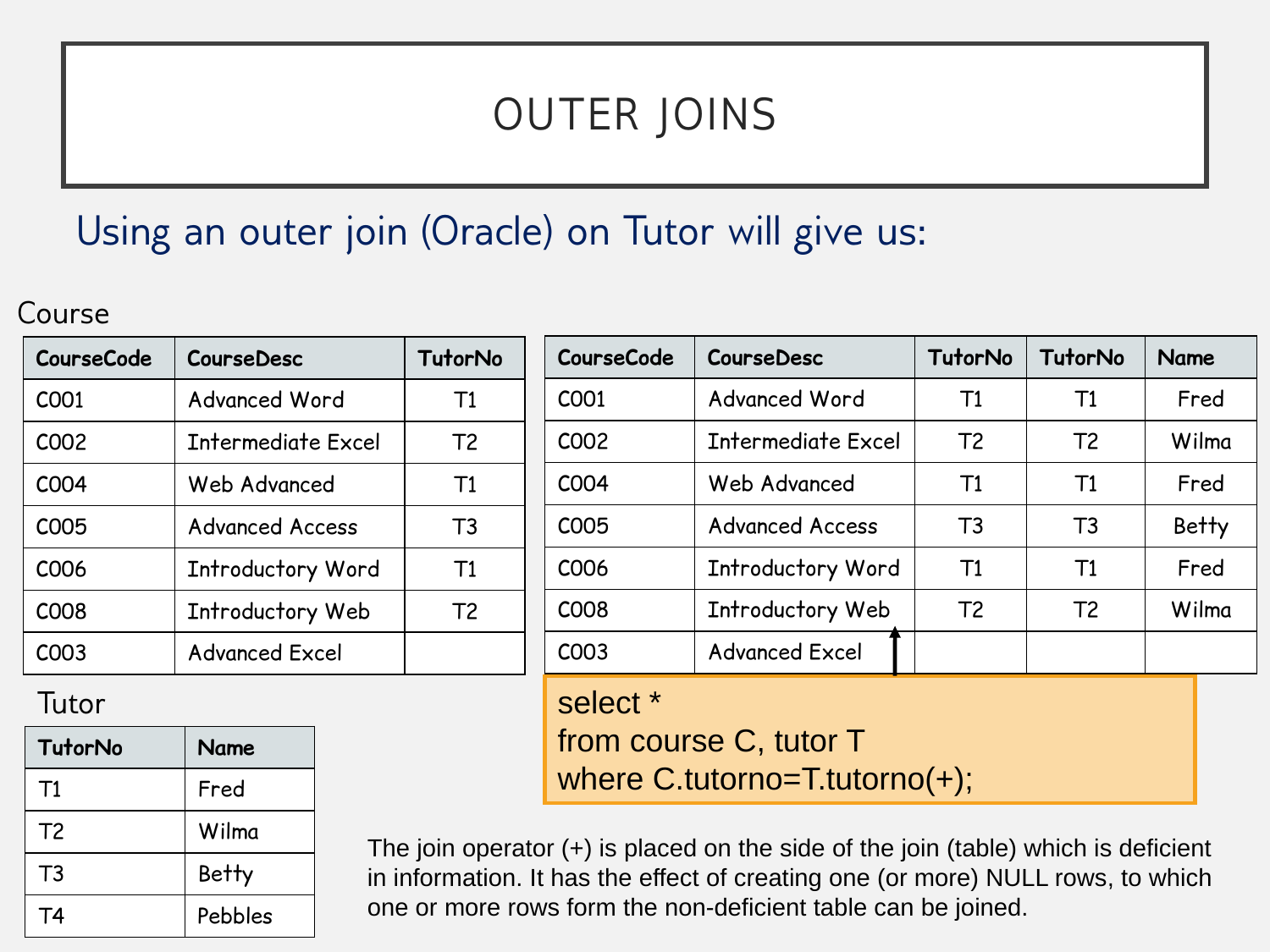

# Outer Joins
Using an outer join (Oracle) on Tutor will give us:
Course
| CourseCode | CourseDesc | TutorNo | TutorNo | Name |
| --- | --- | --- | --- | --- |
| C001 | Advanced Word | T1 | T1 | Fred |
| C002 | Intermediate Excel | T2 | T2 | Wilma |
| C004 | Web Advanced | T1 | T1 | Fred |
| C005 | Advanced Access | T3 | T3 | Betty |
| C006 | Introductory Word | T1 | T1 | Fred |
| C008 | Introductory Web | T2 | T2 | Wilma |
| C003 | Advanced Excel |  |  |  |
| CourseCode | CourseDesc | TutorNo |
| --- | --- | --- |
| C001 | Advanced Word | T1 |
| C002 | Intermediate Excel | T2 |
| C004 | Web Advanced | T1 |
| C005 | Advanced Access | T3 |
| C006 | Introductory Word | T1 |
| C008 | Introductory Web | T2 |
| C003 | Advanced Excel |  |

Tutor
select *
from course C, tutor T
where C.tutorno=T.tutorno(+);
| TutorNo | Name |
| --- | --- |
| T1 | Fred |
| T2 | Wilma |
| T3 | Betty |
| T4 | Pebbles |
The join operator (+) is placed on the side of the join (table) which is deficient in information. It has the effect of creating one (or more) NULL rows, to which one or more rows form the non-deficient table can be joined.